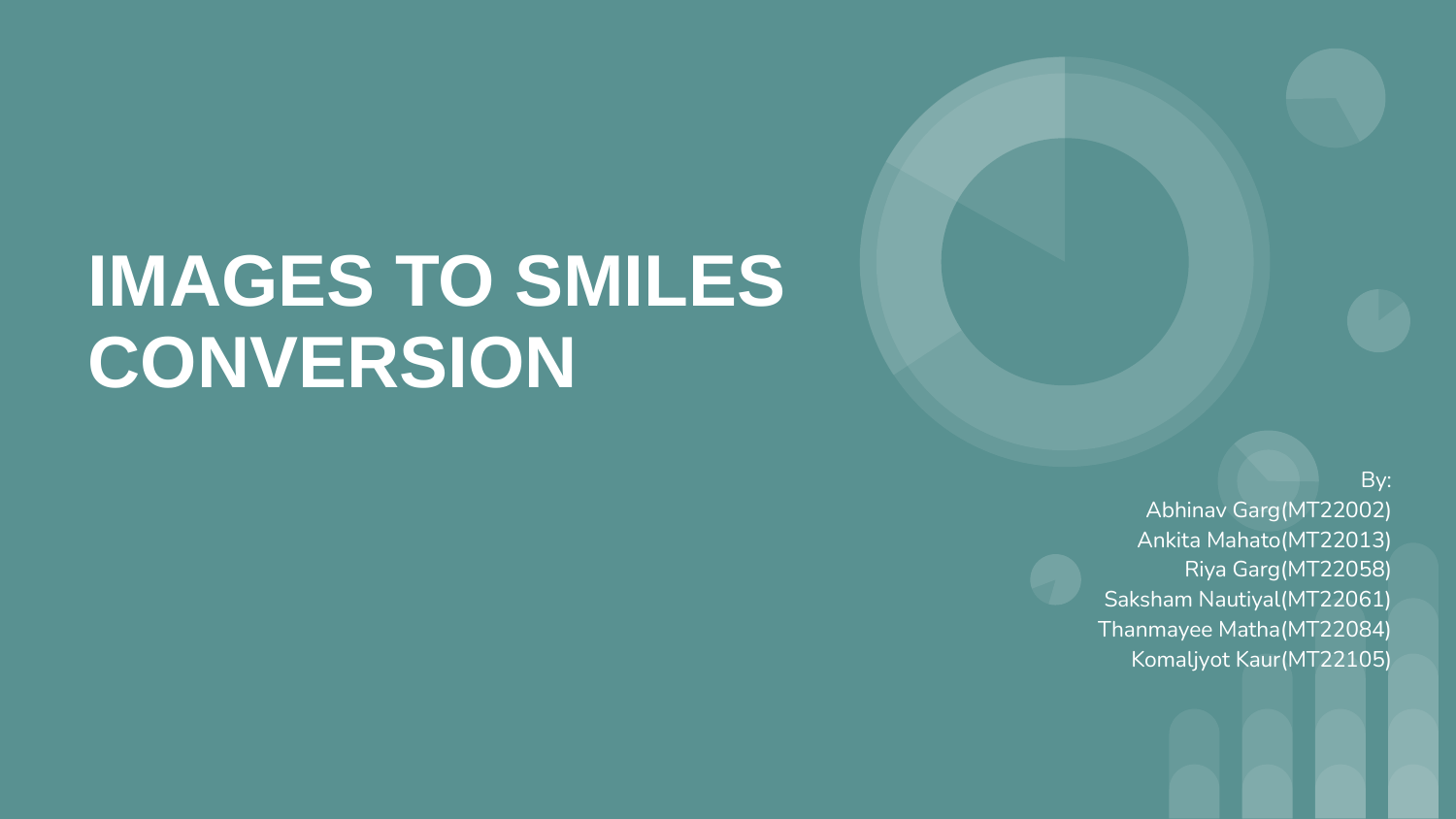

# IMAGES TO SMILES CONVERSION
By:
Abhinav Garg(MT22002)
Ankita Mahato(MT22013)
Riya Garg(MT22058)
Saksham Nautiyal(MT22061)
Thanmayee Matha(MT22084)
Komaljyot Kaur(MT22105)